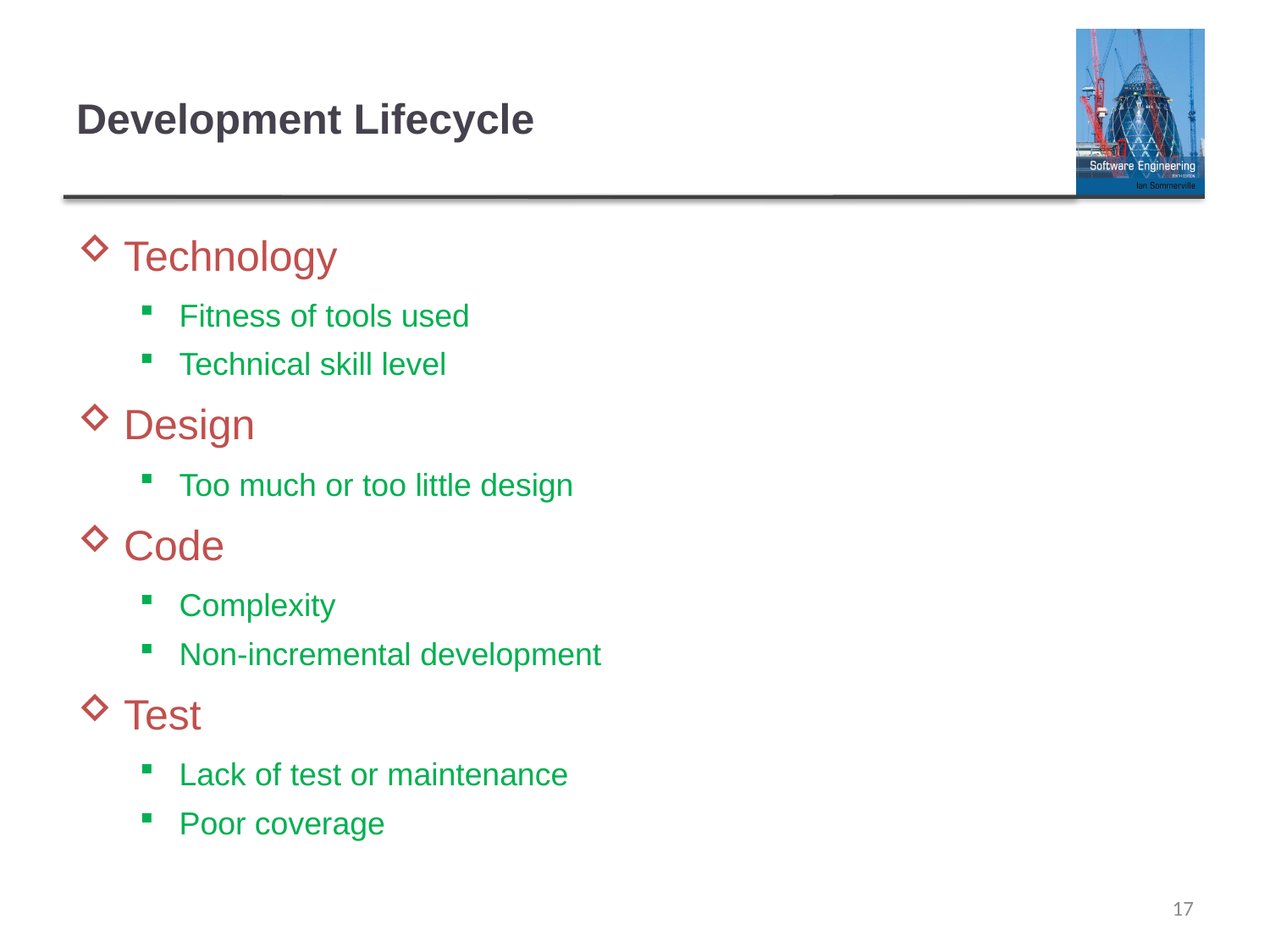

# Development Lifecycle
Technology
Fitness of tools used
Technical skill level
Design
Too much or too little design
Code
Complexity
Non-incremental development
Test
Lack of test or maintenance
Poor coverage

17